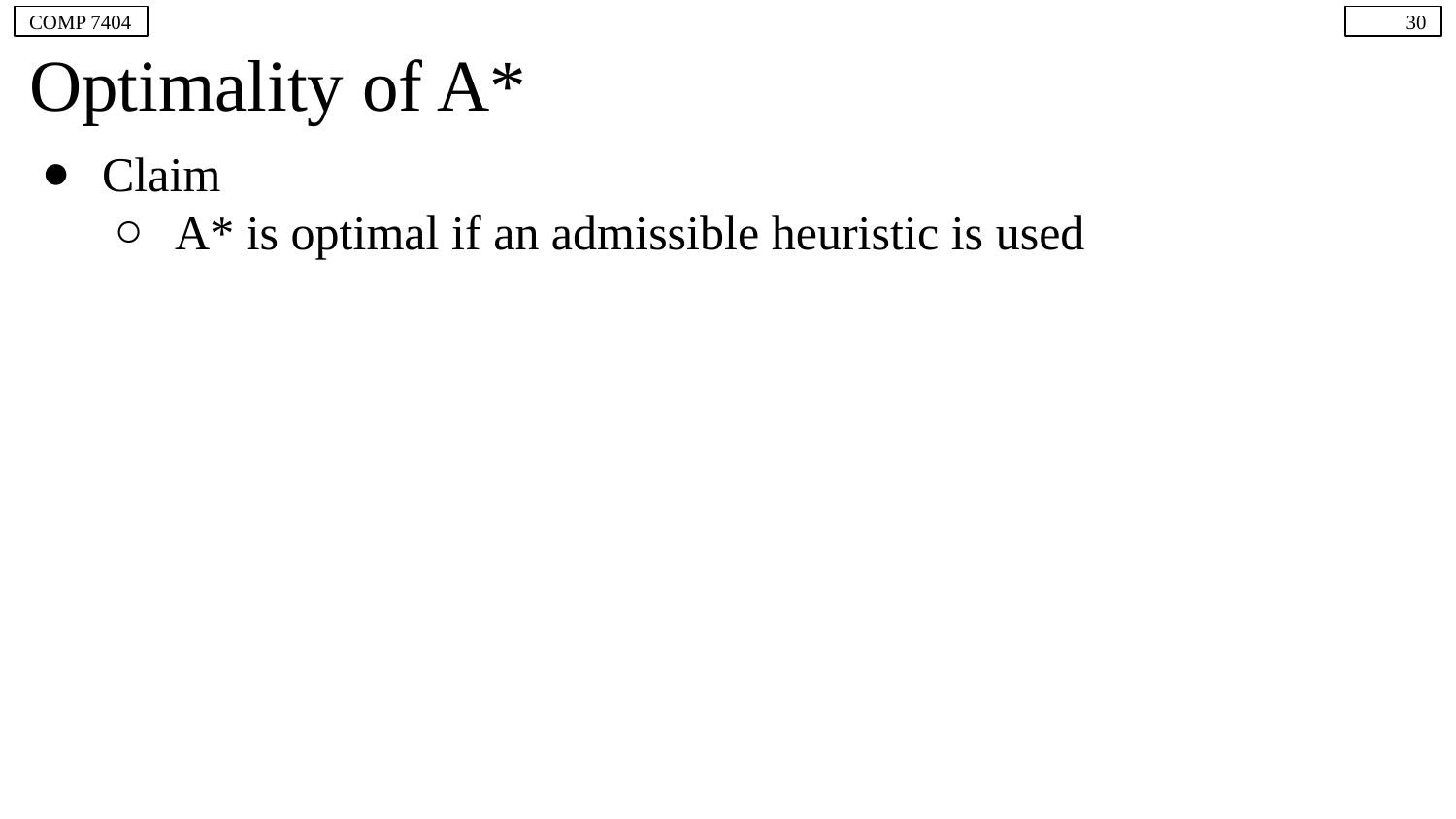

COMP 7404
30
# Optimality of A*
Claim
A* is optimal if an admissible heuristic is used